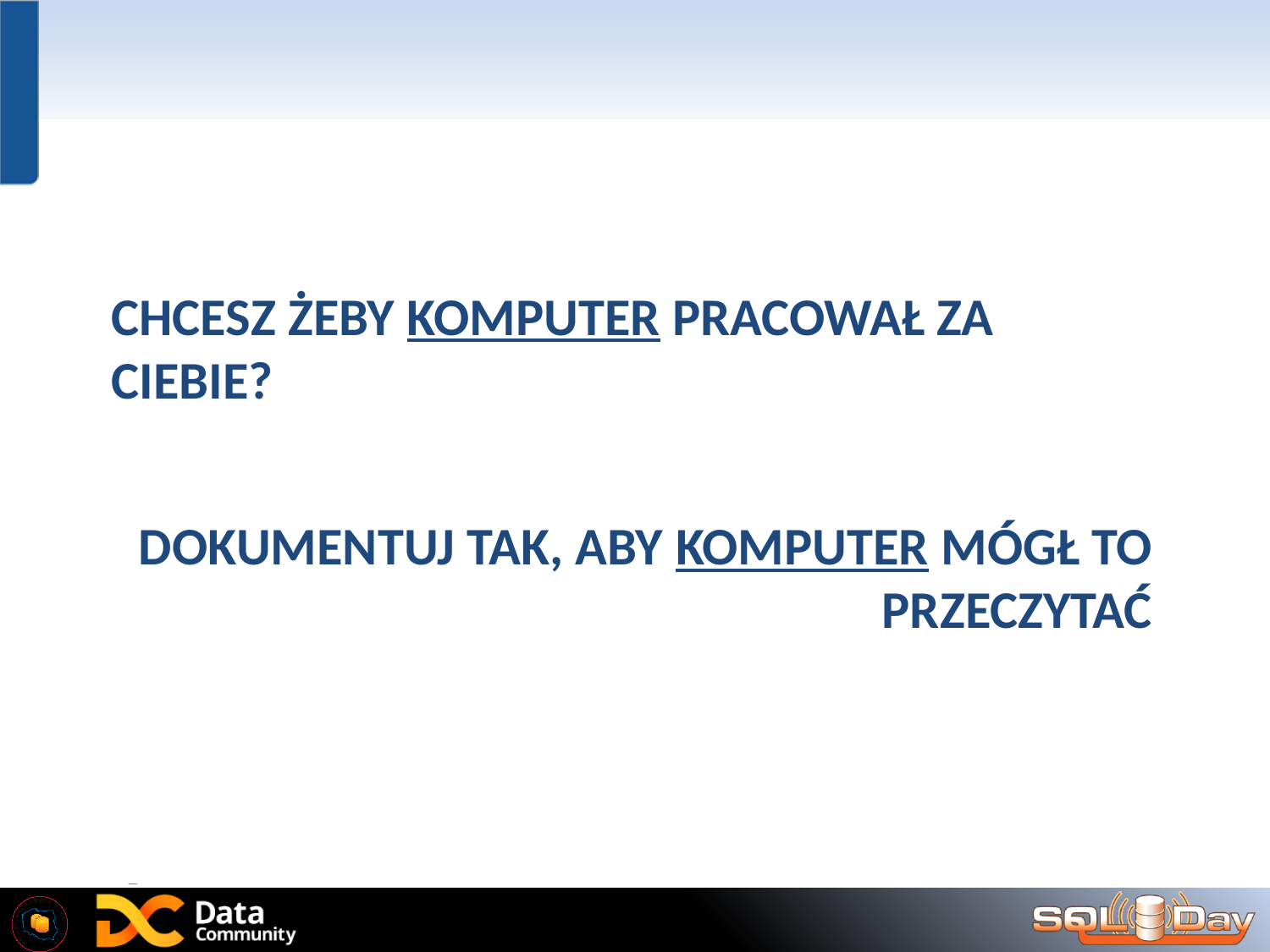

# Chcesz żeby komputer pracował za ciebie?
Dokumentuj tak, aby komputer mógł to przeczytać